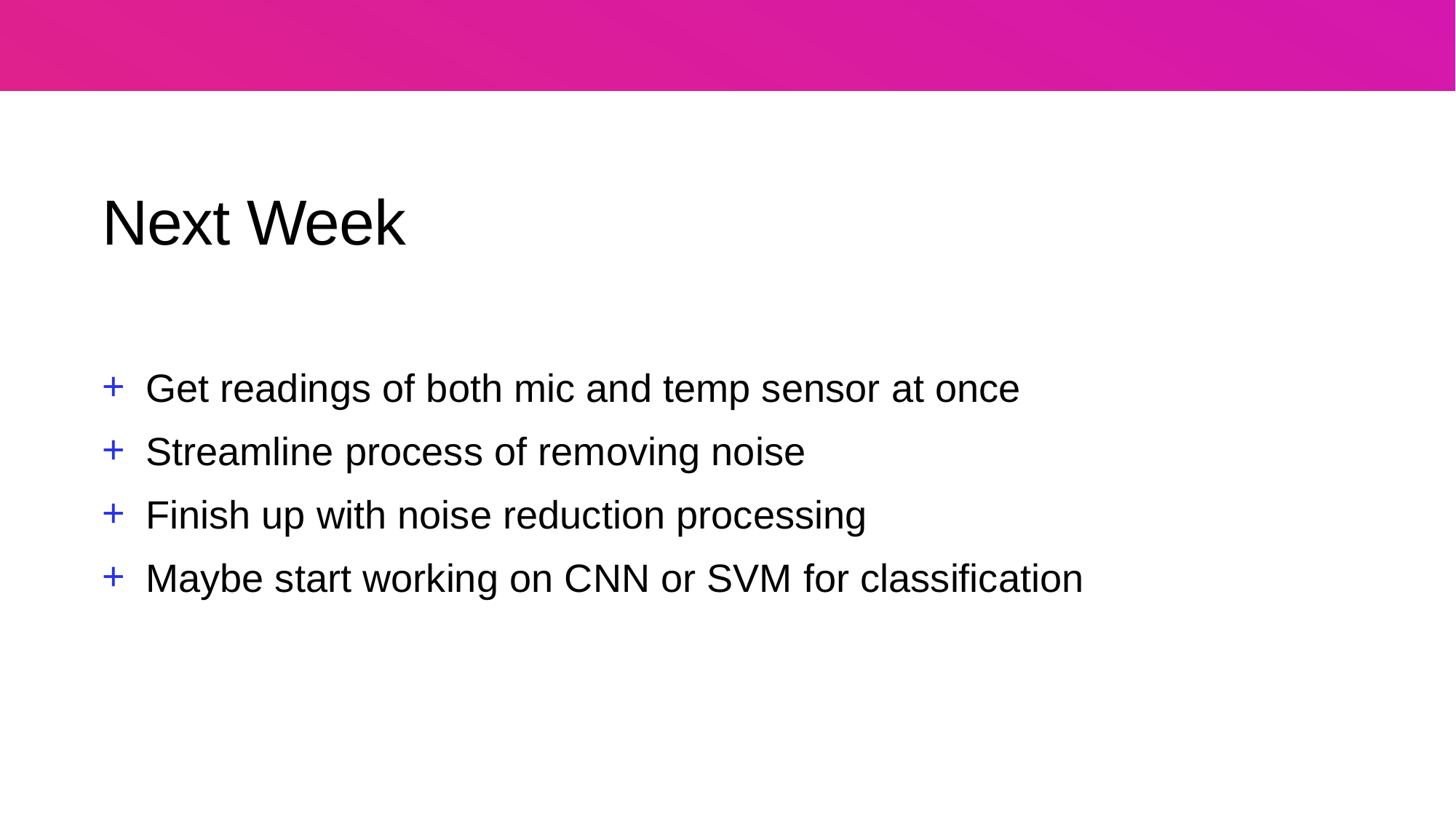

# Next Week
Get readings of both mic and temp sensor at once
Streamline process of removing noise
Finish up with noise reduction processing
Maybe start working on CNN or SVM for classification